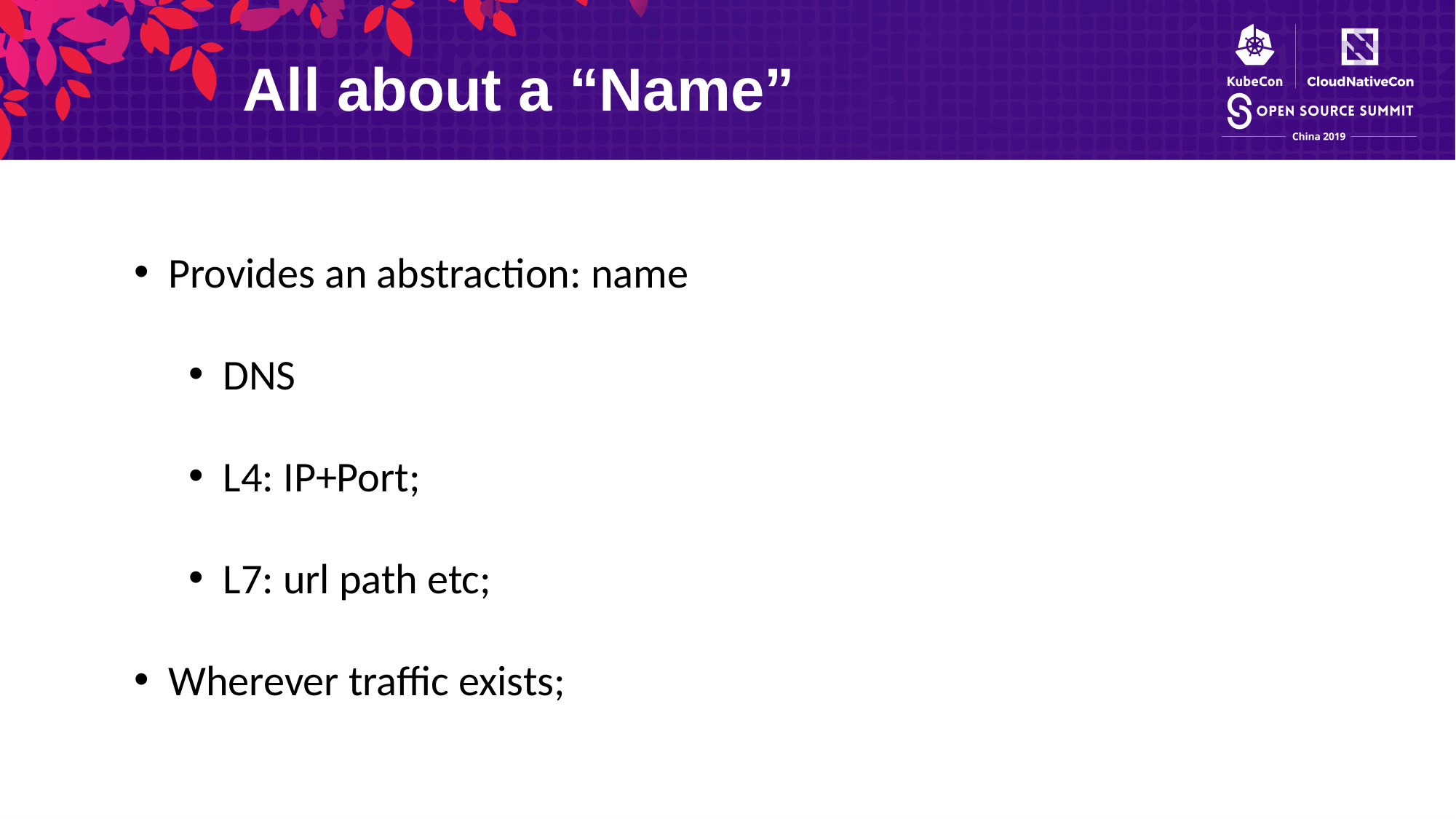

All about a “Name”
Provides an abstraction: name

DNS

L4: IP+Port;

L7: url path etc;

Wherever traffic exists;